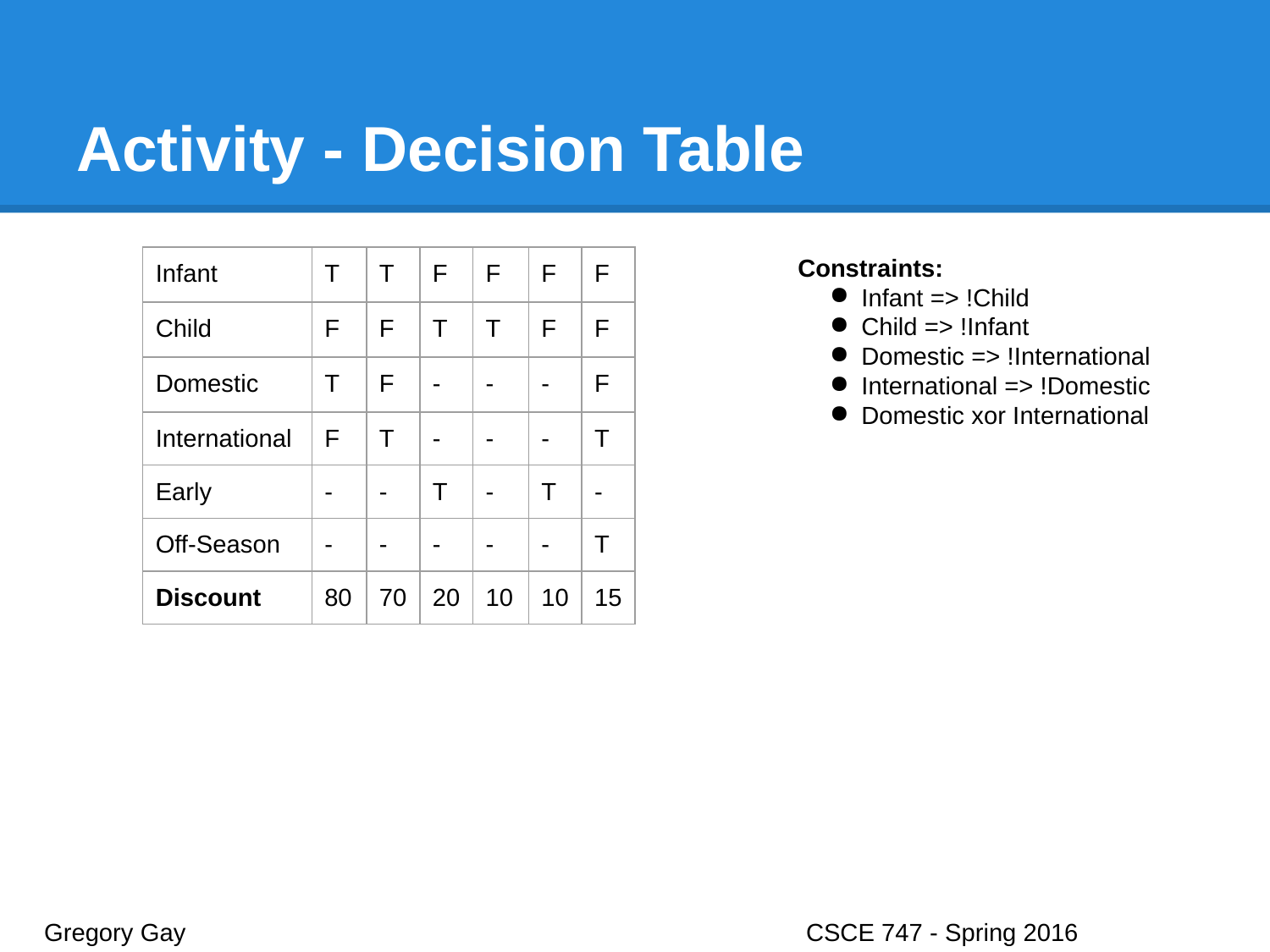

# Activity - Decision Table
Constraints:
Infant => !Child
Child => !Infant
Domestic => !International
International => !Domestic
Domestic xor International
| Infant | T | T | F | F | F | F |
| --- | --- | --- | --- | --- | --- | --- |
| Child | F | F | T | T | F | F |
| Domestic | T | F | - | - | - | F |
| International | F | T | - | - | - | T |
| Early | - | - | T | - | T | - |
| Off-Season | - | - | - | - | - | T |
| Discount | 80 | 70 | 20 | 10 | 10 | 15 |
Gregory Gay					CSCE 747 - Spring 2016							28